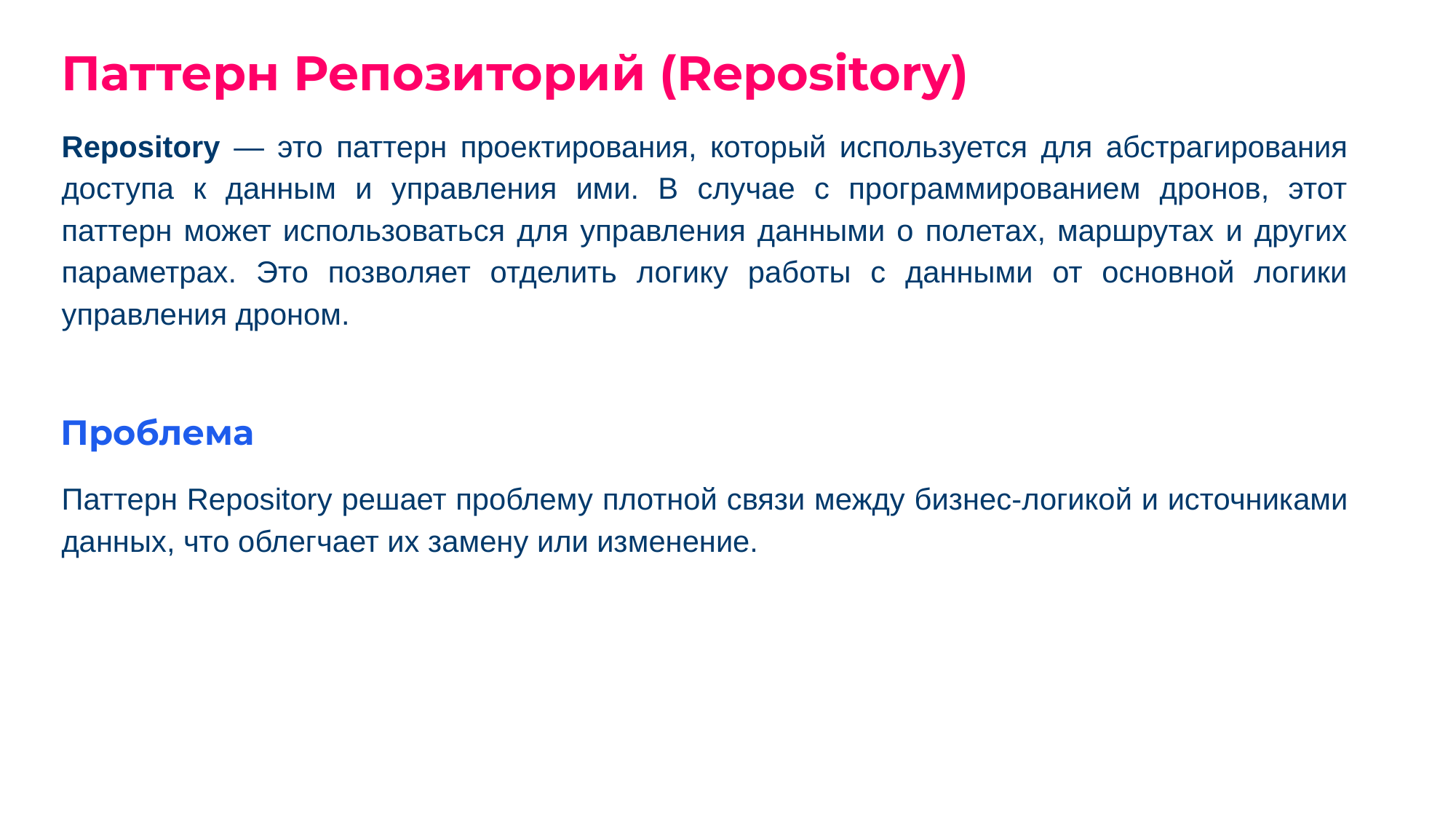

Паттерн Репозиторий (Repository)
Repository — это паттерн проектирования, который используется для абстрагирования доступа к данным и управления ими. В случае с программированием дронов, этот паттерн может использоваться для управления данными о полетах, маршрутах и других параметрах. Это позволяет отделить логику работы с данными от основной логики управления дроном.
Проблема

Паттерн Repository решает проблему плотной связи между бизнес-логикой и источниками данных, что облегчает их замену или изменение.